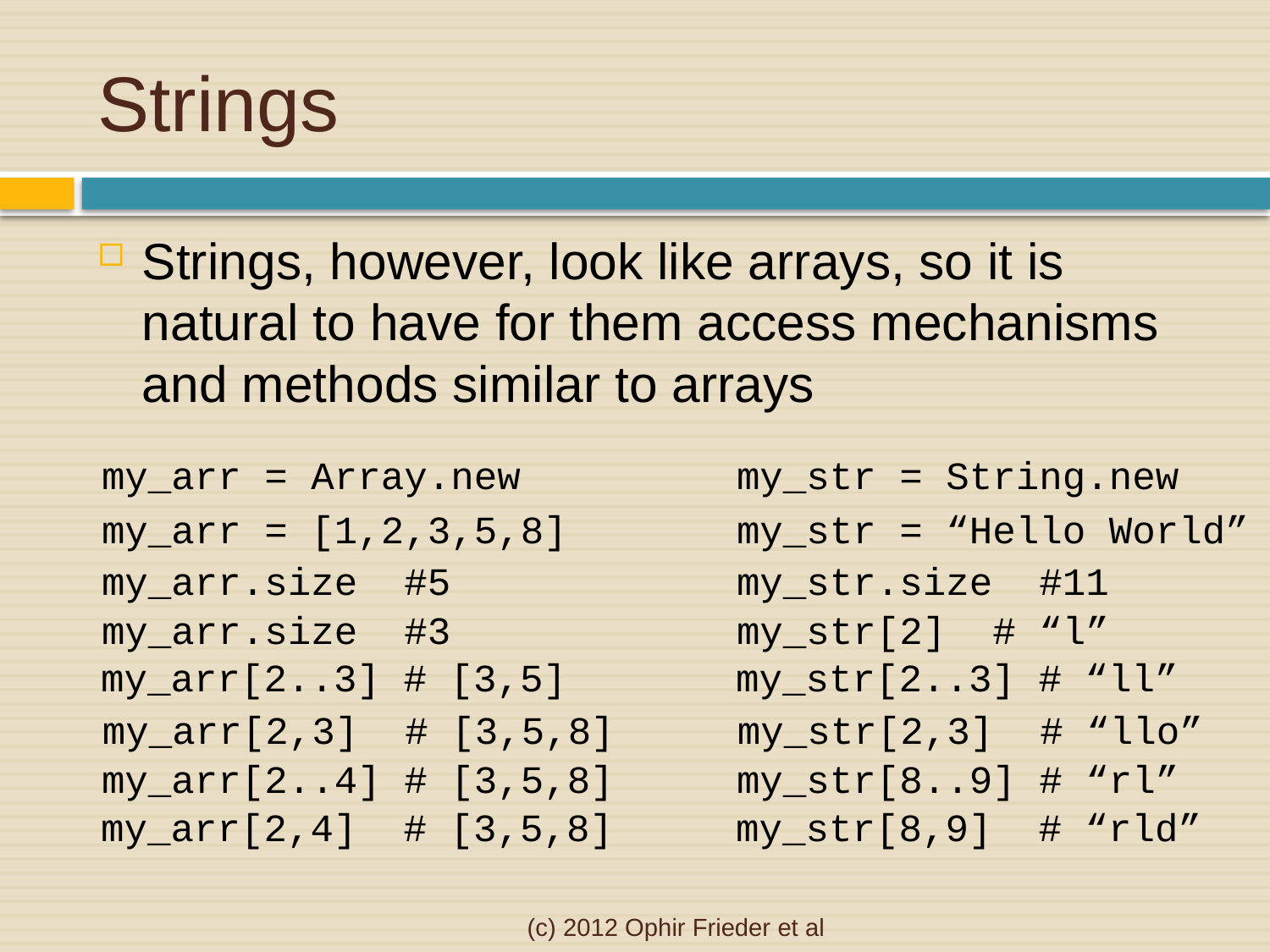

# Strings
Strings, however, look like arrays, so it is natural to have for them access mechanisms and methods similar to arrays
my_arr = Array.new	 	my_str = String.new
my_arr = [1,2,3,5,8]		my_str = “Hello World”
my_arr.size  #5 		 	my_str.size  #11
my_arr.size  #3 		 	my_str[2]  # “l”
my_arr[2..3] # [3,5] 		my_str[2..3] # “ll”
my_arr[2,3]  # [3,5,8] 	my_str[2,3]  # “llo”
my_arr[2..4] # [3,5,8] 	my_str[8..9] # “rl”
my_arr[2,4]  # [3,5,8] 	my_str[8,9]  # “rld”
(c) 2012 Ophir Frieder et al